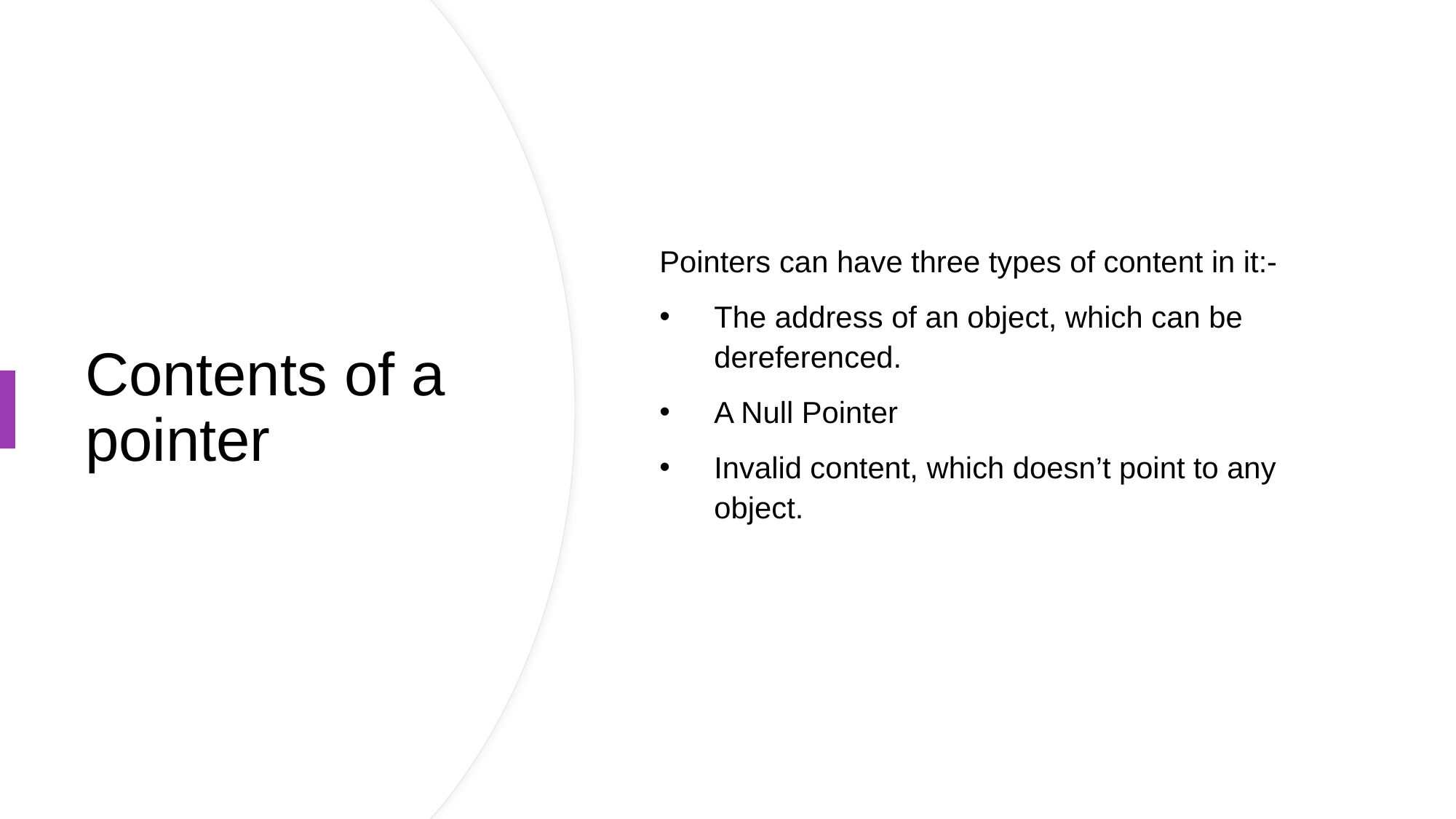

Pointers can have three types of content in it:-
The address of an object, which can be dereferenced.
A Null Pointer
Invalid content, which doesn’t point to any object.

# Contents of a pointer